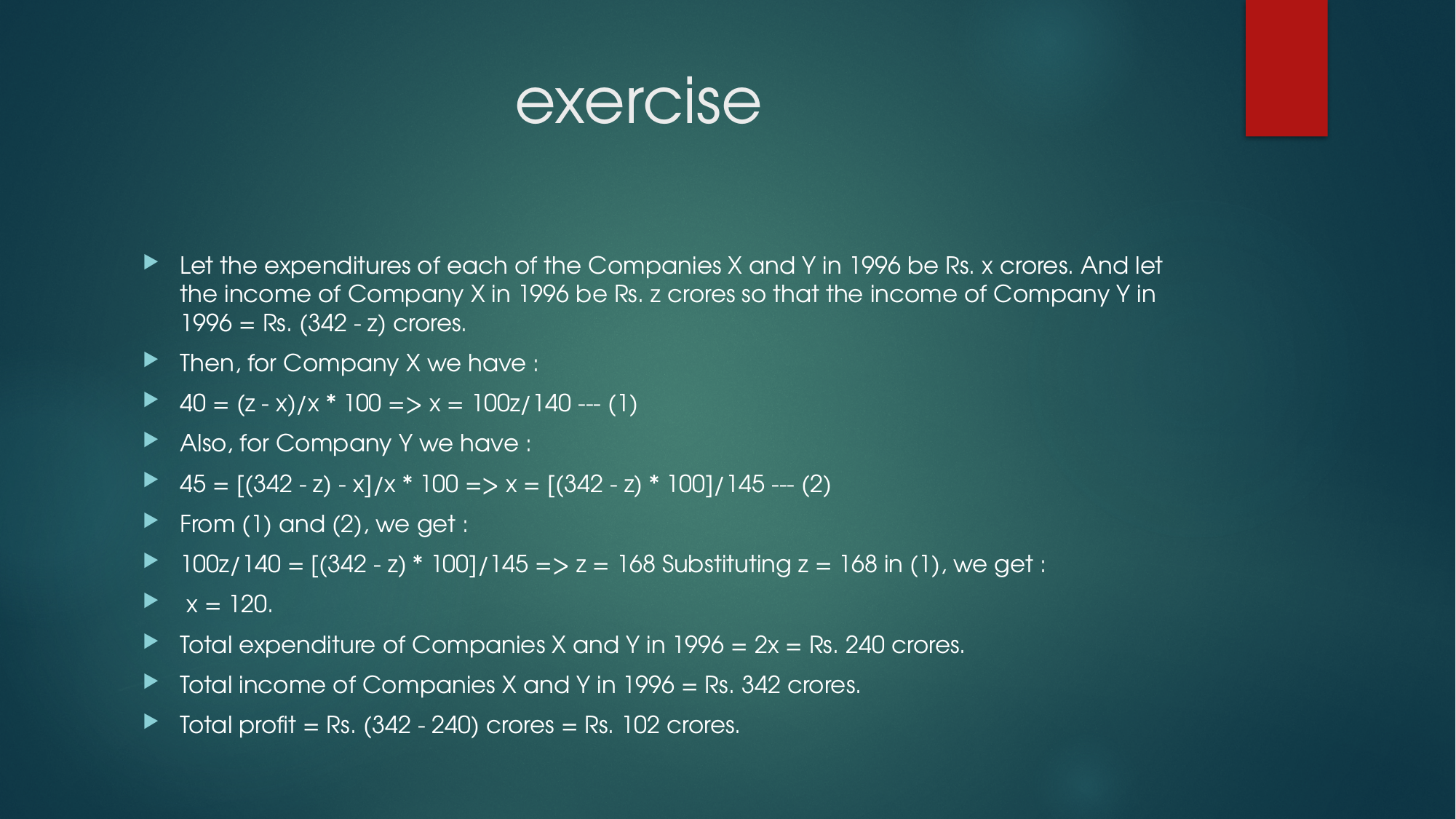

# exercise
Let the expenditures of each of the Companies X and Y in 1996 be Rs. x crores. And let the income of Company X in 1996 be Rs. z crores so that the income of Company Y in 1996 = Rs. (342 - z) crores.
Then, for Company X we have :
40 = (z - x)/x * 100 => x = 100z/140 --- (1)
Also, for Company Y we have :
45 = [(342 - z) - x]/x * 100 => x = [(342 - z) * 100]/145 --- (2)
From (1) and (2), we get :
100z/140 = [(342 - z) * 100]/145 => z = 168 Substituting z = 168 in (1), we get :
 x = 120.
Total expenditure of Companies X and Y in 1996 = 2x = Rs. 240 crores.
Total income of Companies X and Y in 1996 = Rs. 342 crores.
Total profit = Rs. (342 - 240) crores = Rs. 102 crores.